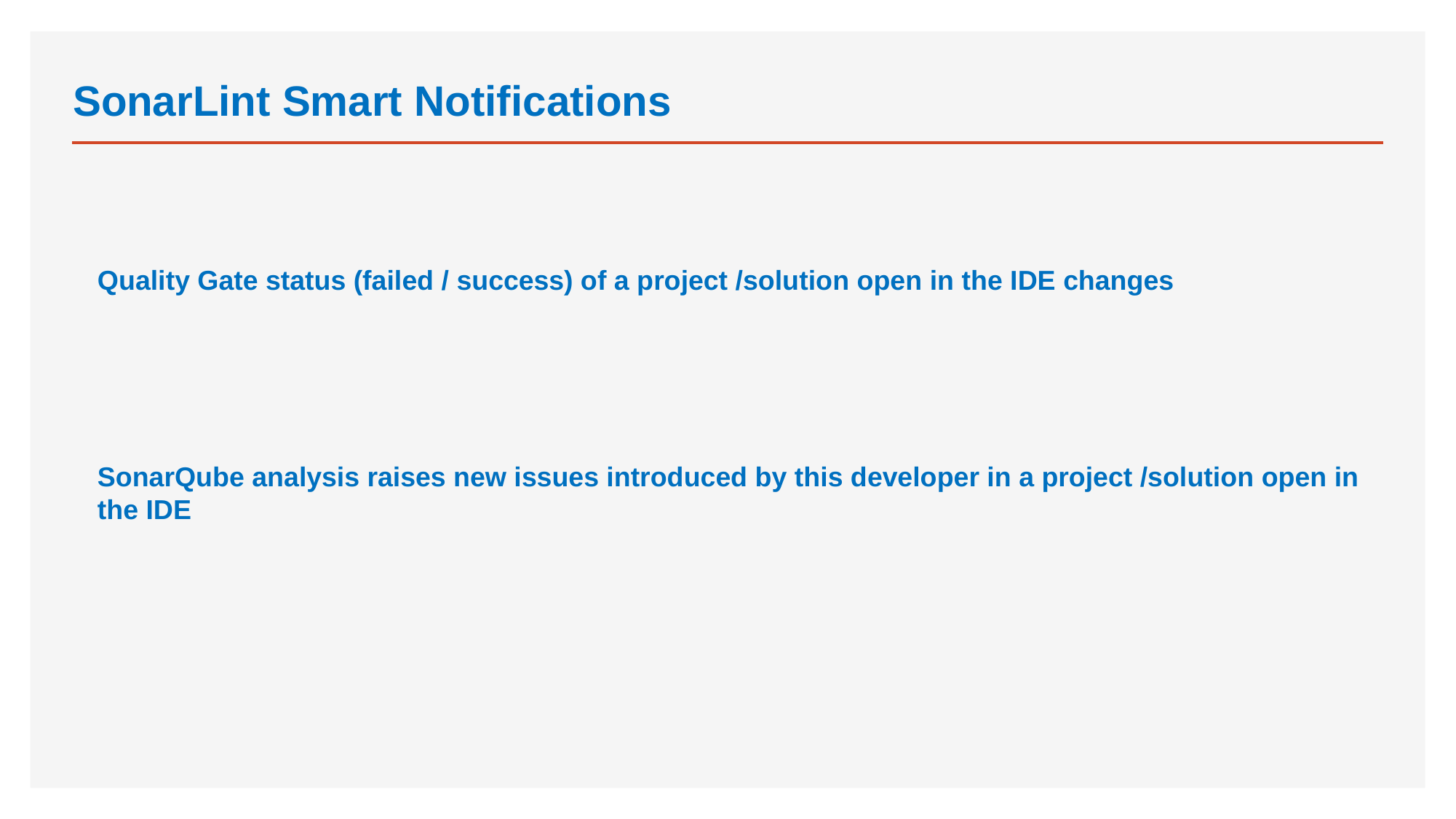

# SonarLint Smart Notifications
Quality Gate status (failed / success) of a project /solution open in the IDE changes

SonarQube analysis raises new issues introduced by this developer in a project /solution open in the IDE